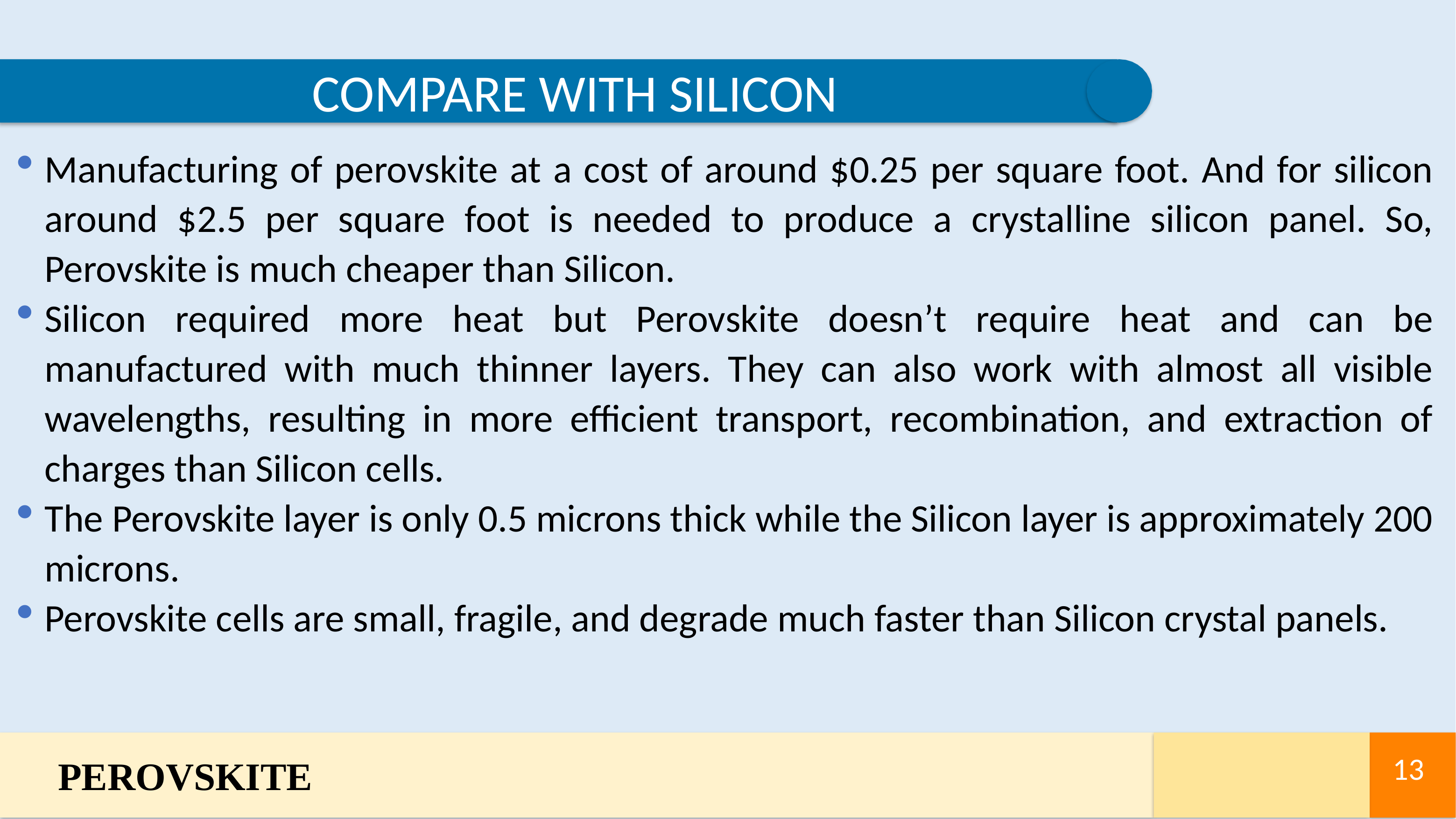

COMPARE WITH SILICON

Manufacturing of perovskite at a cost of around $0.25 per square foot. And for silicon around $2.5 per square foot is needed to produce a crystalline silicon panel. So, Perovskite is much cheaper than Silicon.
Silicon required more heat but Perovskite doesn’t require heat and can be manufactured with much thinner layers. They can also work with almost all visible wavelengths, resulting in more efficient transport, recombination, and extraction of charges than Silicon cells.
The Perovskite layer is only 0.5 microns thick while the Silicon layer is approximately 200 microns.
Perovskite cells are small, fragile, and degrade much faster than Silicon crystal panels.

PEROVSKITE
13
13